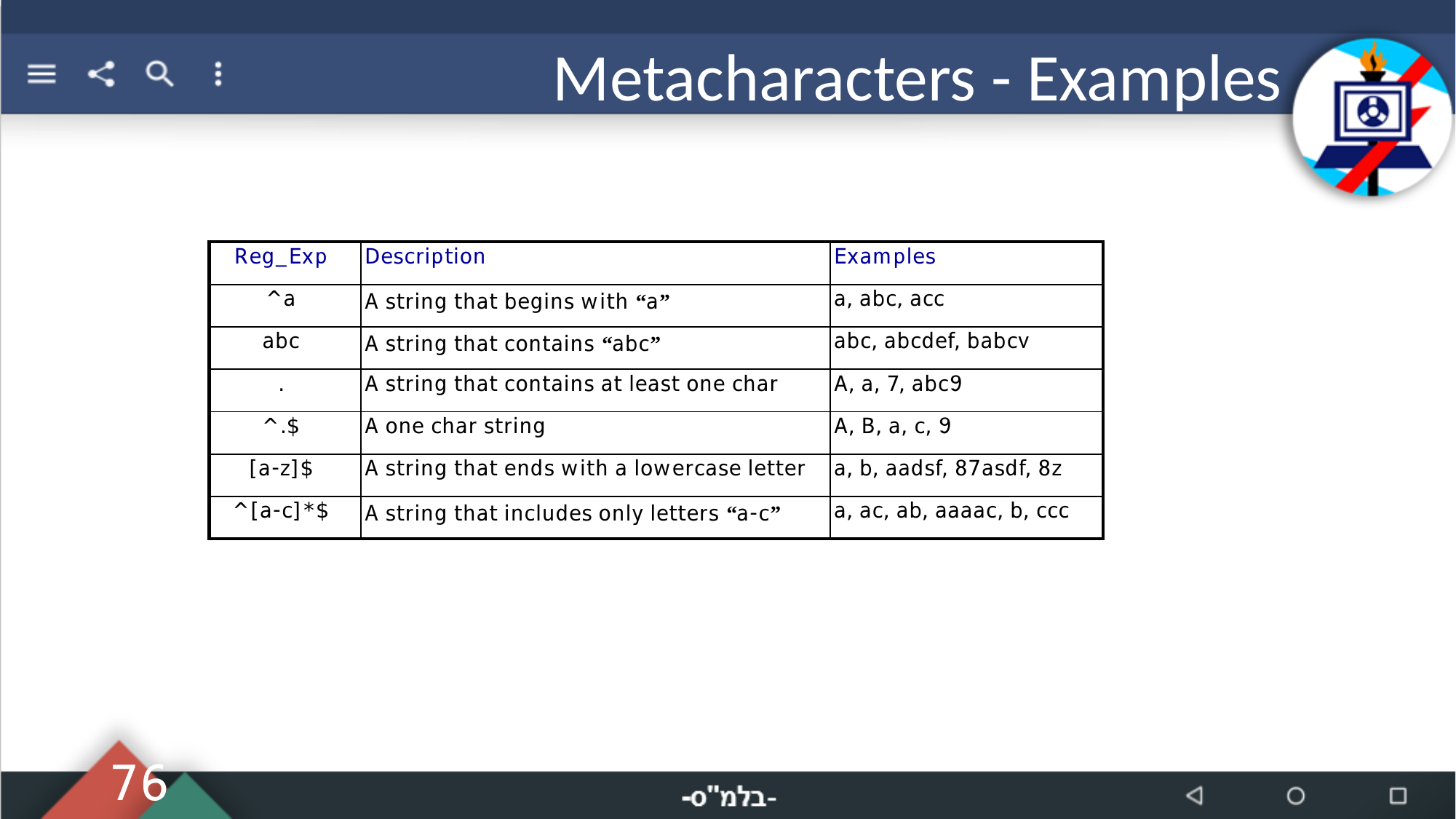

# Metacharacters - Examples
| Reg\_Exp | Description | Examples |
| --- | --- | --- |
| ^a | A string that begins with “a” | a, abc, acc |
| abc | A string that contains “abc” | abc, abcdef, babcv |
| . | A string that contains at least one char | A, a, 7, abc9 |
| ^.$ | A one char string | A, B, a, c, 9 |
| [a-z]$ | A string that ends with a lowercase letter | a, b, aadsf, 87asdf, 8z |
| ^[a-c]\*$ | A string that includes only letters “a-c” | a, ac, ab, aaaac, b, ccc |
76